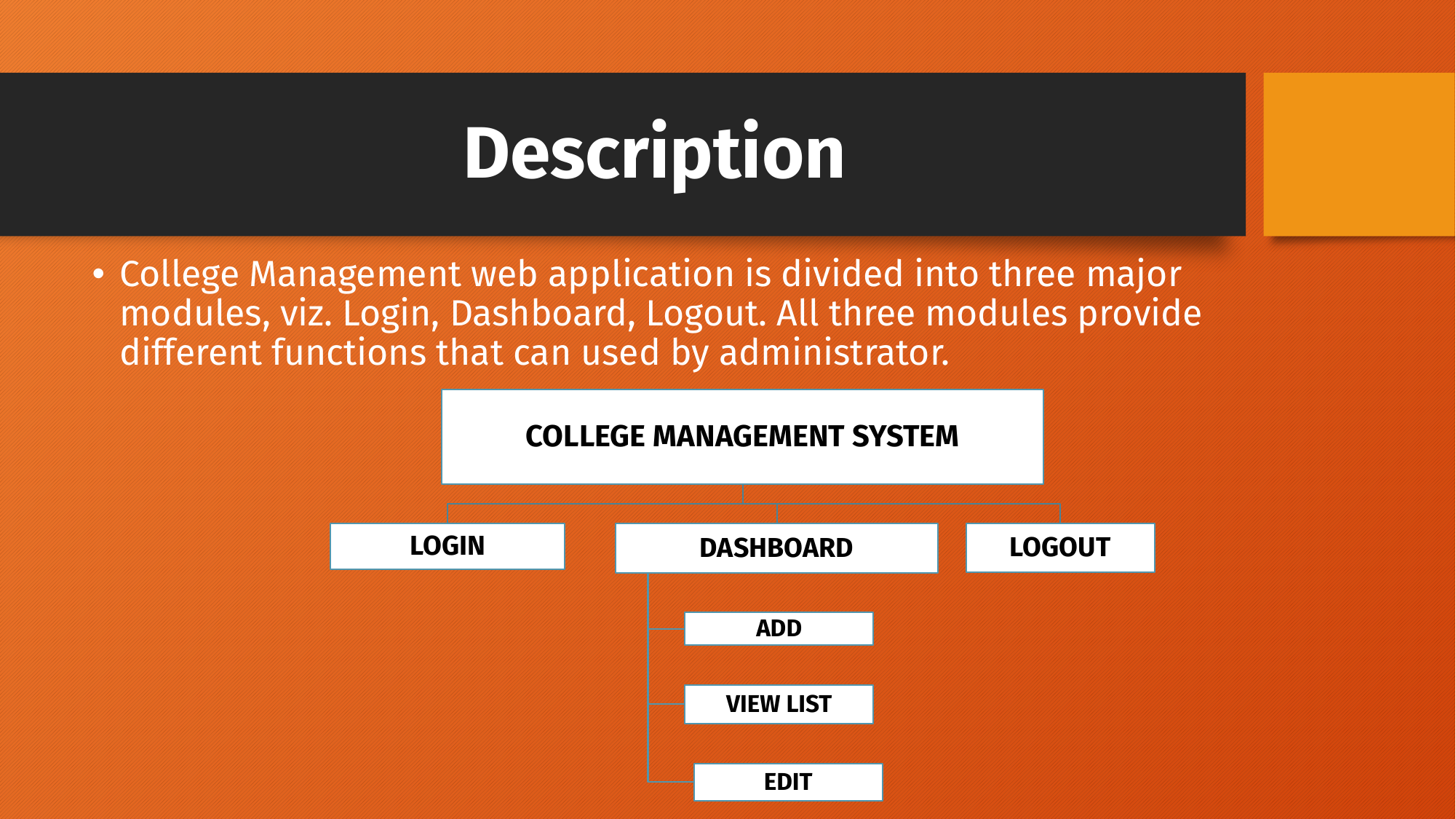

# Description
College Management web application is divided into three major modules, viz. Login, Dashboard, Logout. All three modules provide different functions that can used by administrator.

COLLEGE MANAGEMENT SYSTEM
LOGIN
DASHBOARD
ADD
VIEW LIST
EDIT
LOGOUT